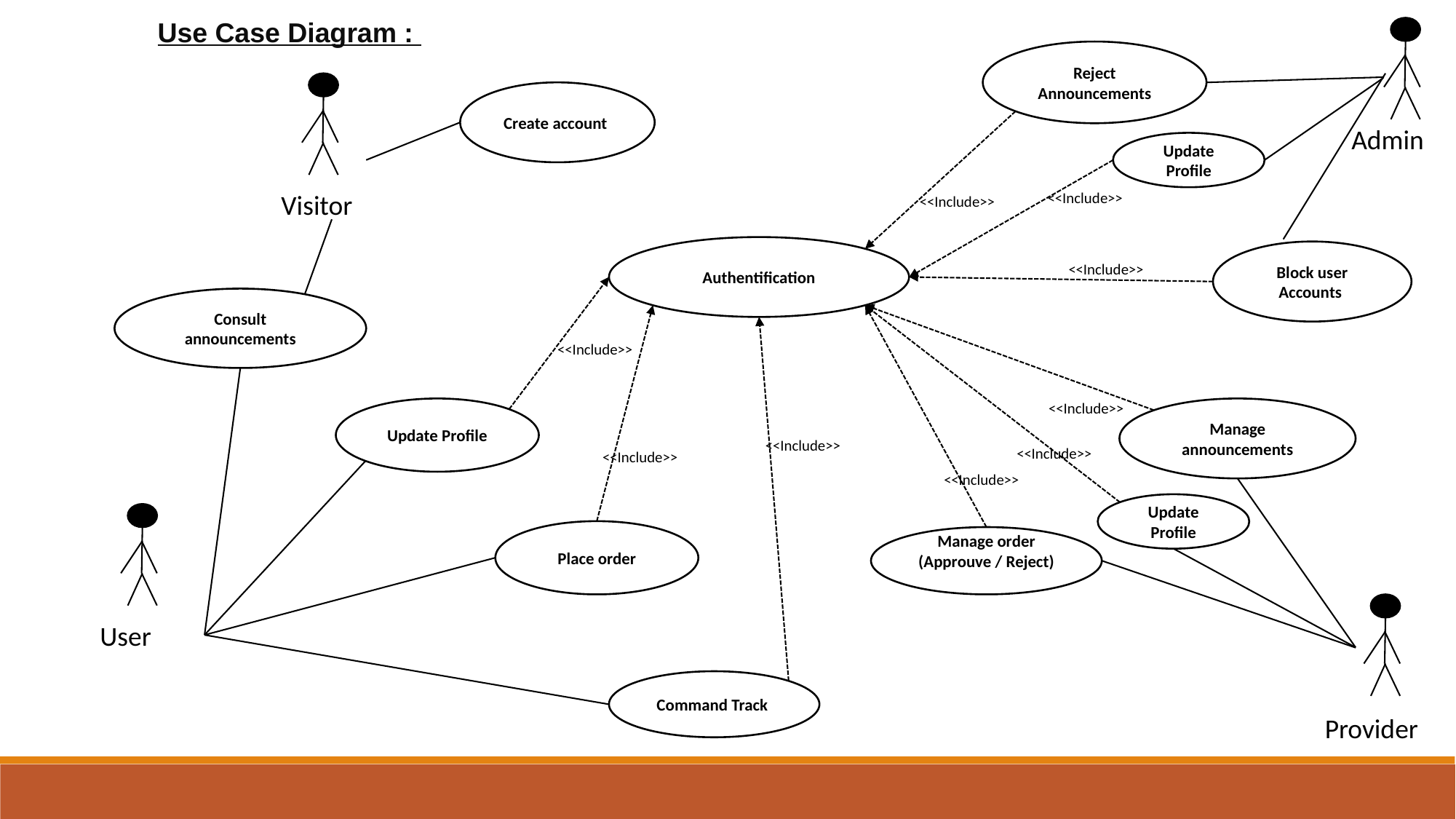

Use Case Diagram :

Reject Announcements

Visitor
Create account
Admin
Update Profile
<<Include>>
<<Include>>
Authentification
Block user Accounts
<<Include>>
Consult announcements
<<Include>>
<<Include>>
Update Profile
Manage announcements
<<Include>>
<<Include>>
<<Include>>
<<Include>>
Update Profile

User
Place order
Manage order (Approuve / Reject)

Command Track
Provider